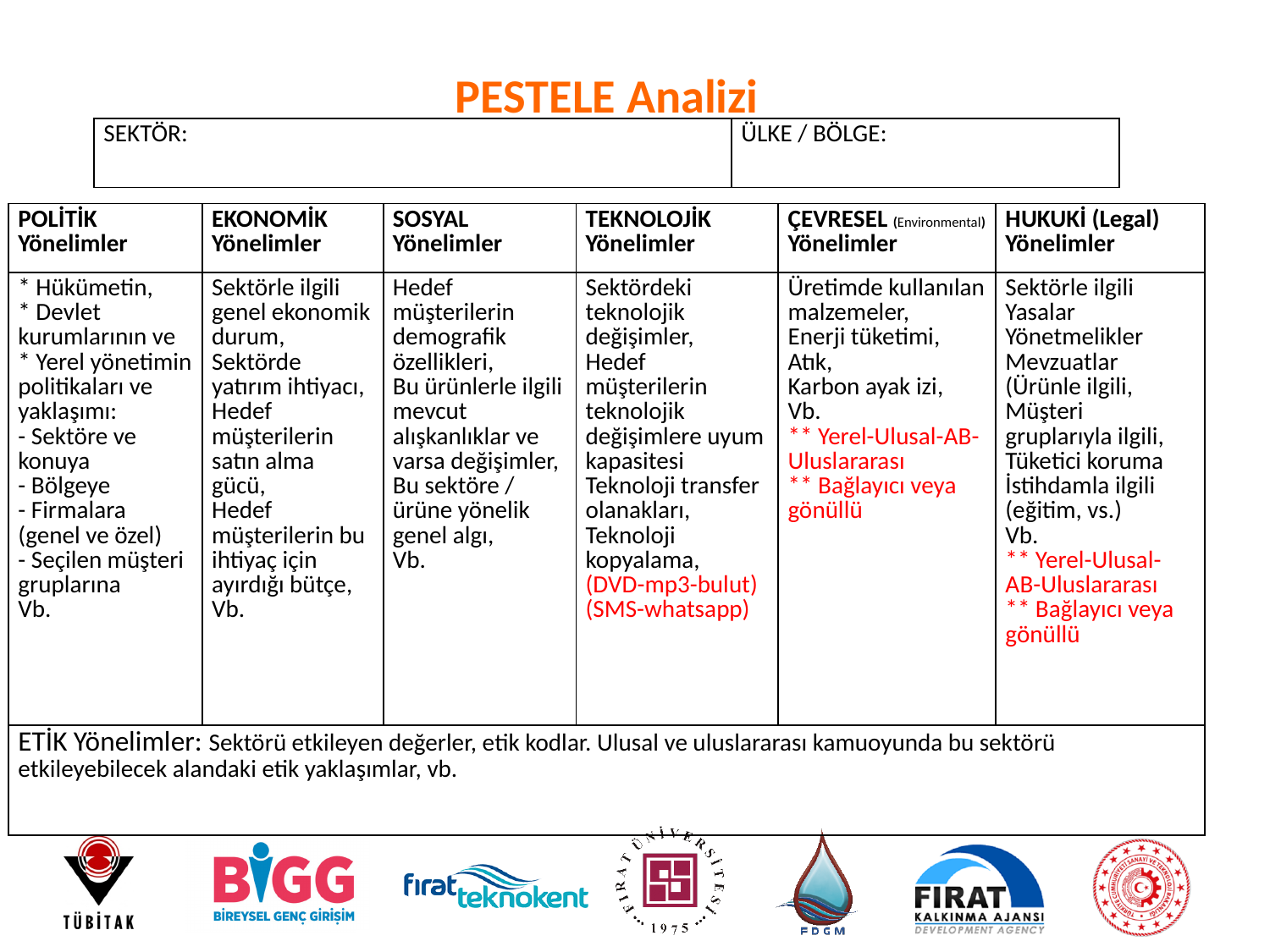

PESTELE Analizi
| SEKTÖR: | ÜLKE / BÖLGE: |
| --- | --- |
| POLİTİK Yönelimler | EKONOMİK Yönelimler | SOSYAL Yönelimler | TEKNOLOJİK Yönelimler | ÇEVRESEL (Environmental) Yönelimler | HUKUKİ (Legal) Yönelimler |
| --- | --- | --- | --- | --- | --- |
| \* Hükümetin, \* Devlet kurumlarının ve \* Yerel yönetimin politikaları ve yaklaşımı: - Sektöre ve konuya - Bölgeye - Firmalara (genel ve özel) - Seçilen müşteri gruplarına Vb. | Sektörle ilgili genel ekonomik durum, Sektörde yatırım ihtiyacı, Hedef müşterilerin satın alma gücü, Hedef müşterilerin bu ihtiyaç için ayırdığı bütçe, Vb. | Hedef müşterilerin demografik özellikleri, Bu ürünlerle ilgili mevcut alışkanlıklar ve varsa değişimler, Bu sektöre / ürüne yönelik genel algı, Vb. | Sektördeki teknolojik değişimler, Hedef müşterilerin teknolojik değişimlere uyum kapasitesi Teknoloji transfer olanakları, Teknoloji kopyalama, (DVD-mp3-bulut) (SMS-whatsapp) | Üretimde kullanılan malzemeler, Enerji tüketimi, Atık, Karbon ayak izi, Vb. \*\* Yerel-Ulusal-AB-Uluslararası \*\* Bağlayıcı veya gönüllü | Sektörle ilgili Yasalar Yönetmelikler Mevzuatlar (Ürünle ilgili, Müşteri gruplarıyla ilgili, Tüketici koruma İstihdamla ilgili (eğitim, vs.) Vb. \*\* Yerel-Ulusal-AB-Uluslararası \*\* Bağlayıcı veya gönüllü |
| ETİK Yönelimler: Sektörü etkileyen değerler, etik kodlar. Ulusal ve uluslararası kamuoyunda bu sektörü etkileyebilecek alandaki etik yaklaşımlar, vb. |  |  |  |  |  |
13